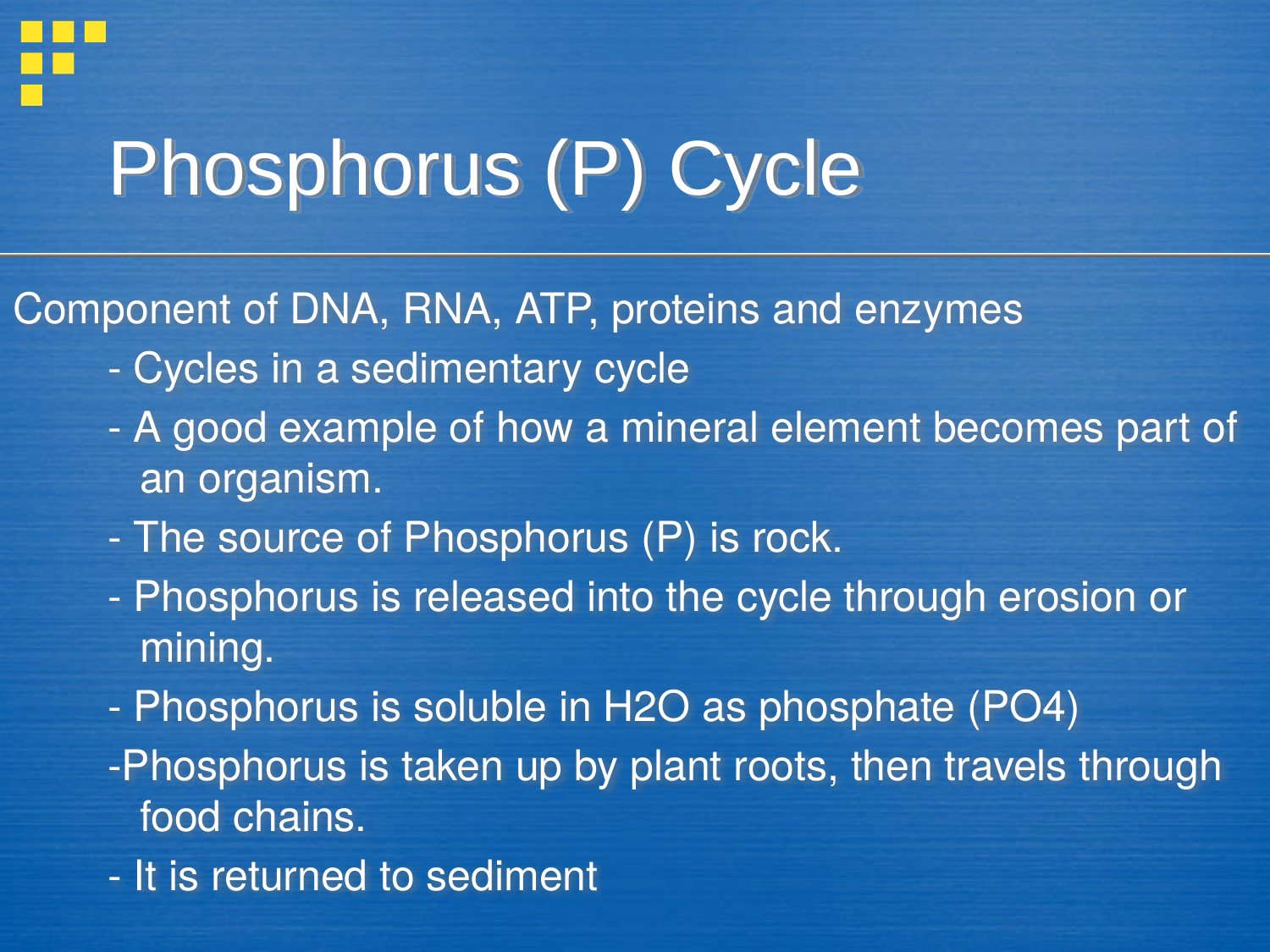

# Phosphorus (P) Cycle
Component of DNA, RNA, ATP, proteins and enzymes
        - Cycles in a sedimentary cycle
        - A good example of how a mineral element becomes part of 	an organism.
        - The source of Phosphorus (P) is rock.
        - Phosphorus is released into the cycle through erosion or 	mining.
        - Phosphorus is soluble in H2O as phosphate (PO4)
        -Phosphorus is taken up by plant roots, then travels through 	food chains.
        - It is returned to sediment